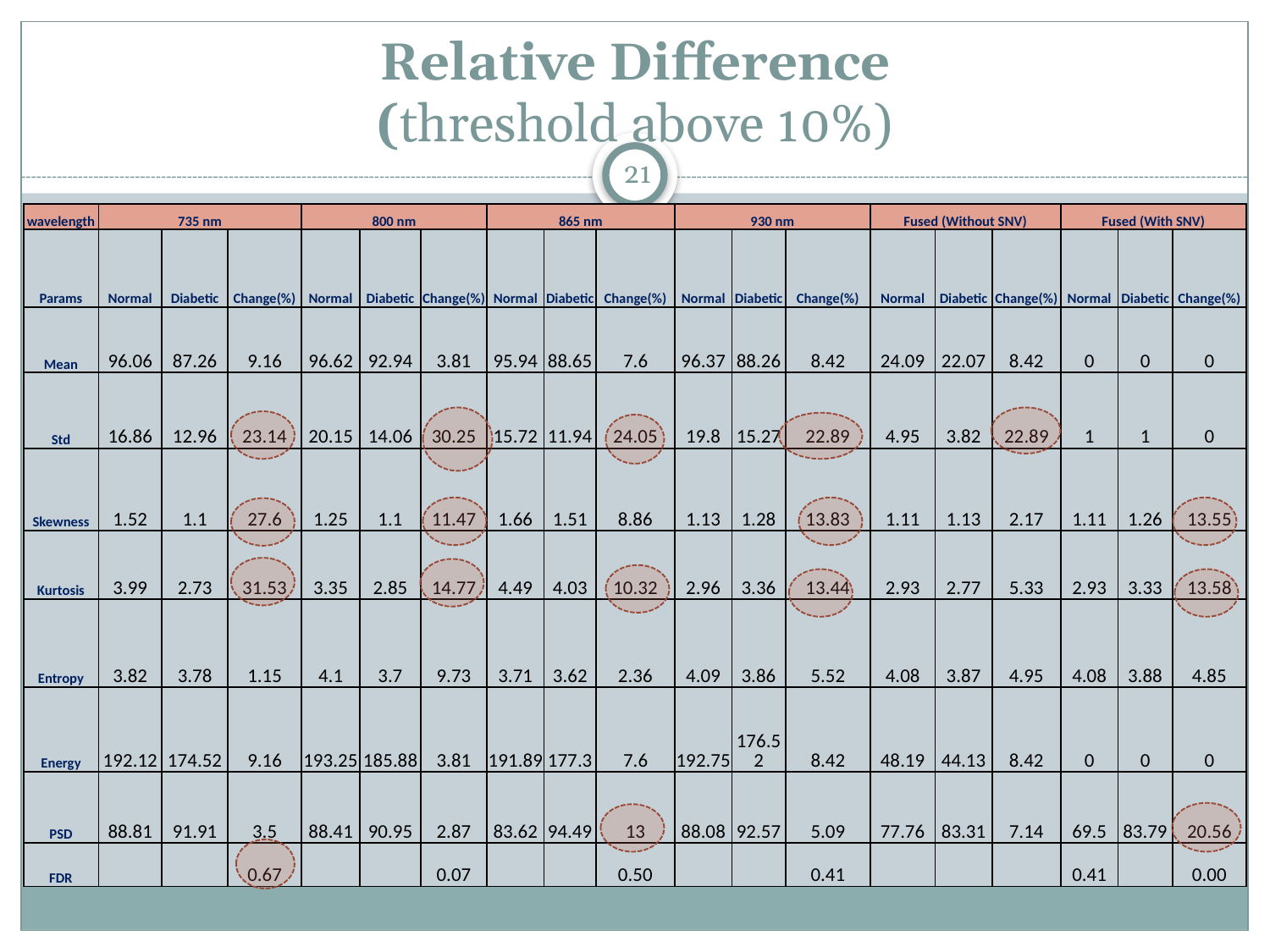

# Relative Difference (threshold above 10%)
21
| wavelength | 735 nm |  |  | 800 nm |  |  | 865 nm |  |  | 930 nm |  |  | Fused (Without SNV) |  |  | Fused (With SNV) |  |  |
| --- | --- | --- | --- | --- | --- | --- | --- | --- | --- | --- | --- | --- | --- | --- | --- | --- | --- | --- |
| Params | Normal | Diabetic | Change(%) | Normal | Diabetic | Change(%) | Normal | Diabetic | Change(%) | Normal | Diabetic | Change(%) | Normal | Diabetic | Change(%) | Normal | Diabetic | Change(%) |
| Mean | 96.06 | 87.26 | 9.16 | 96.62 | 92.94 | 3.81 | 95.94 | 88.65 | 7.6 | 96.37 | 88.26 | 8.42 | 24.09 | 22.07 | 8.42 | 0 | 0 | 0 |
| Std | 16.86 | 12.96 | 23.14 | 20.15 | 14.06 | 30.25 | 15.72 | 11.94 | 24.05 | 19.8 | 15.27 | 22.89 | 4.95 | 3.82 | 22.89 | 1 | 1 | 0 |
| Skewness | 1.52 | 1.1 | 27.6 | 1.25 | 1.1 | 11.47 | 1.66 | 1.51 | 8.86 | 1.13 | 1.28 | 13.83 | 1.11 | 1.13 | 2.17 | 1.11 | 1.26 | 13.55 |
| Kurtosis | 3.99 | 2.73 | 31.53 | 3.35 | 2.85 | 14.77 | 4.49 | 4.03 | 10.32 | 2.96 | 3.36 | 13.44 | 2.93 | 2.77 | 5.33 | 2.93 | 3.33 | 13.58 |
| Entropy | 3.82 | 3.78 | 1.15 | 4.1 | 3.7 | 9.73 | 3.71 | 3.62 | 2.36 | 4.09 | 3.86 | 5.52 | 4.08 | 3.87 | 4.95 | 4.08 | 3.88 | 4.85 |
| Energy | 192.12 | 174.52 | 9.16 | 193.25 | 185.88 | 3.81 | 191.89 | 177.3 | 7.6 | 192.75 | 176.52 | 8.42 | 48.19 | 44.13 | 8.42 | 0 | 0 | 0 |
| PSD | 88.81 | 91.91 | 3.5 | 88.41 | 90.95 | 2.87 | 83.62 | 94.49 | 13 | 88.08 | 92.57 | 5.09 | 77.76 | 83.31 | 7.14 | 69.5 | 83.79 | 20.56 |
| FDR |  |  | 0.67 |  |  | 0.07 |  |  | 0.50 |  |  | 0.41 |  |  |  | 0.41 |  | 0.00 |